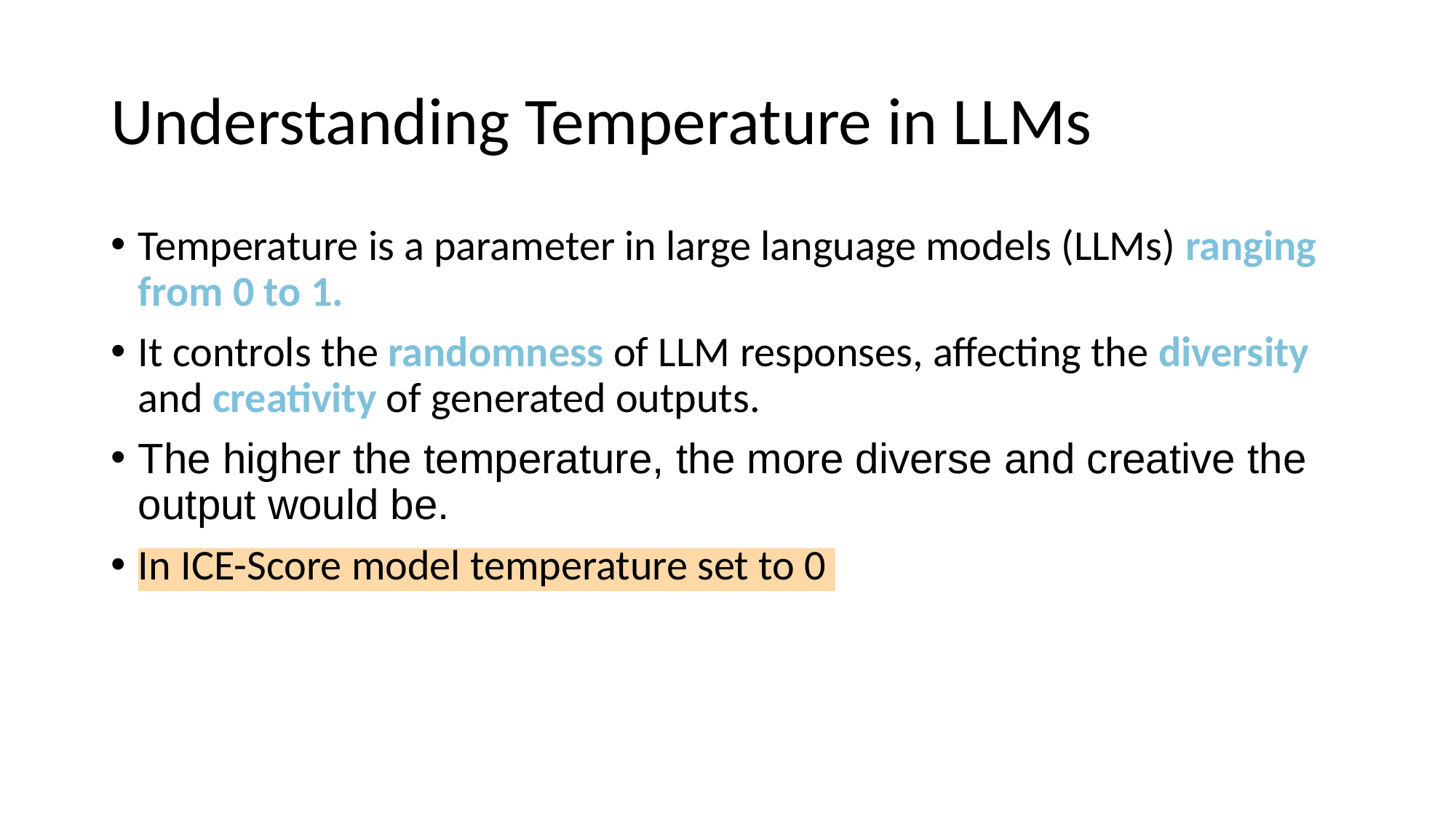

# Understanding Temperature in LLMs
Temperature is a parameter in large language models (LLMs) ranging from 0 to 1.
It controls the randomness of LLM responses, affecting the diversity and creativity of generated outputs.
The higher the temperature, the more diverse and creative the output would be.
In ICE-Score model temperature set to 0